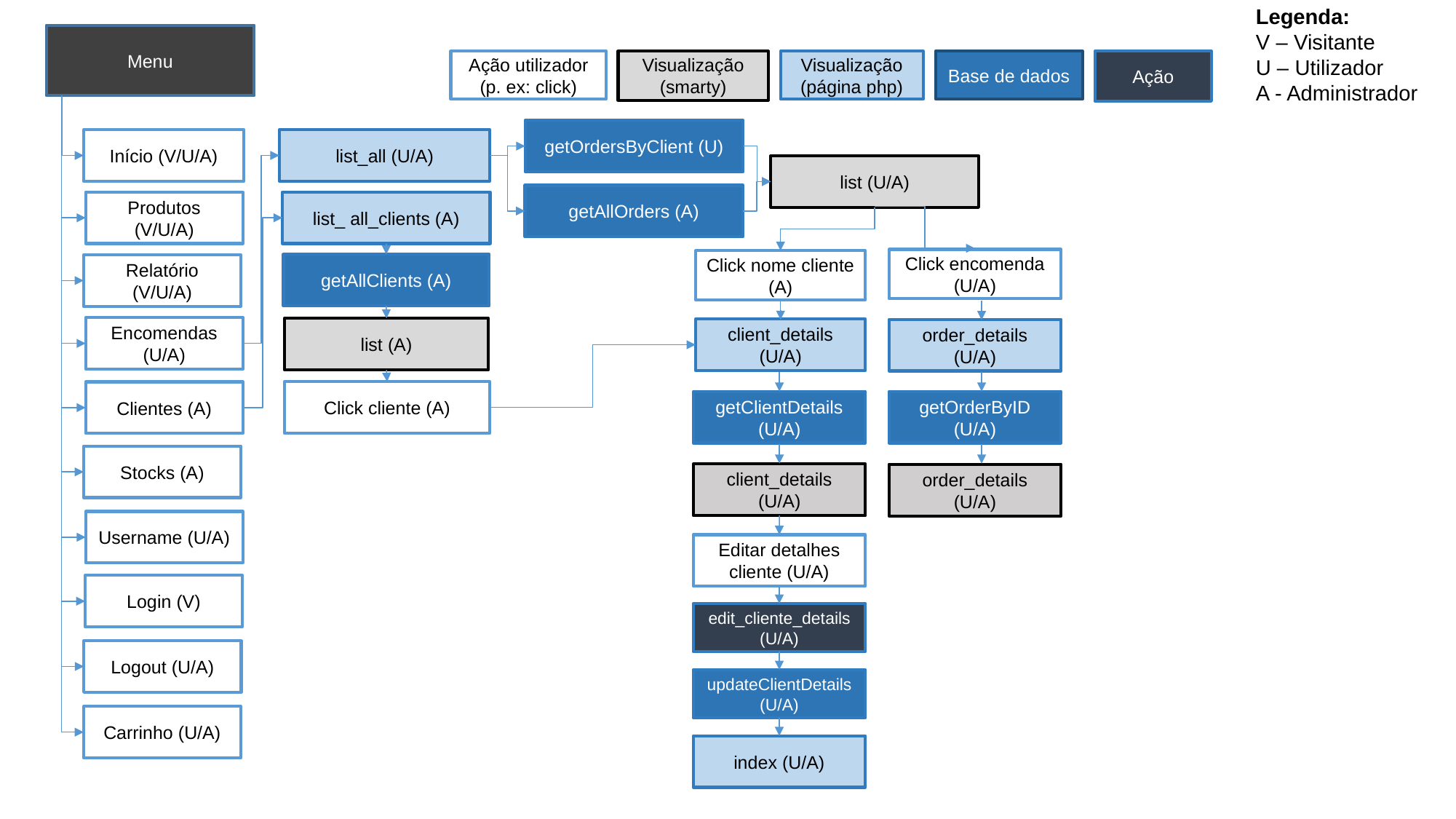

Legenda:
V – Visitante
U – Utilizador
A - Administrador
Menu
Ação utilizador (p. ex: click)
Visualização (smarty)
Visualização (página php)
Base de dados
Ação
getOrdersByClient (U)
Início (V/U/A)
list_all (U/A)
list (U/A)
getAllOrders (A)
Produtos (V/U/A)
list_ all_clients (A)
Click encomenda (U/A)
Click nome cliente (A)
getAllClients (A)
Relatório (V/U/A)
Encomendas (U/A)
list (A)
client_details (U/A)
order_details (U/A)
Click cliente (A)
Clientes (A)
getClientDetails (U/A)
getOrderByID (U/A)
Stocks (A)
client_details (U/A)
order_details (U/A)
Username (U/A)
Editar detalhes cliente (U/A)
Login (V)
edit_cliente_details (U/A)
Logout (U/A)
updateClientDetails (U/A)
Carrinho (U/A)
index (U/A)